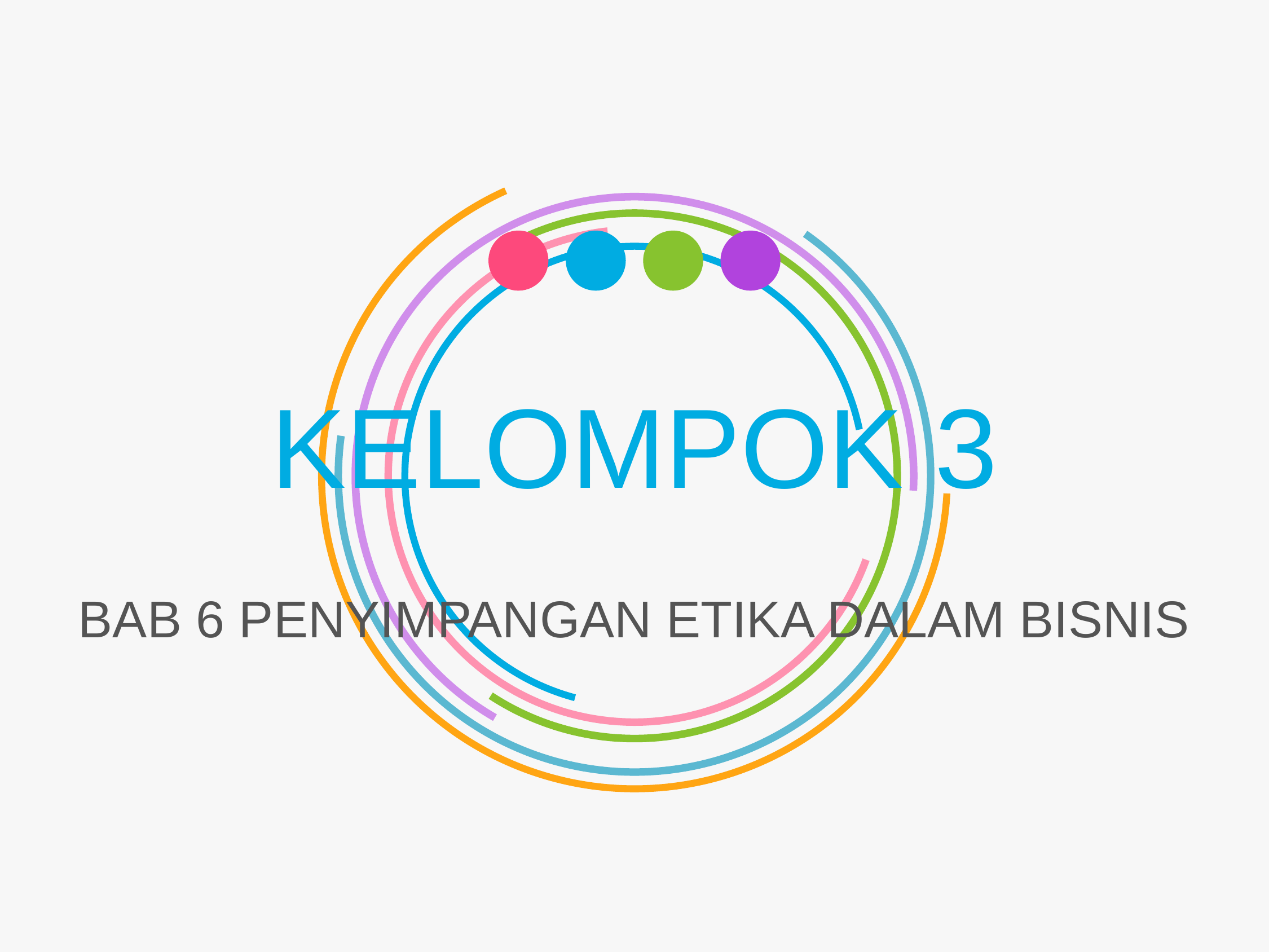

# KELOMPOK 3
BAB 6 PENYIMPANGAN ETIKA DALAM BISNIS